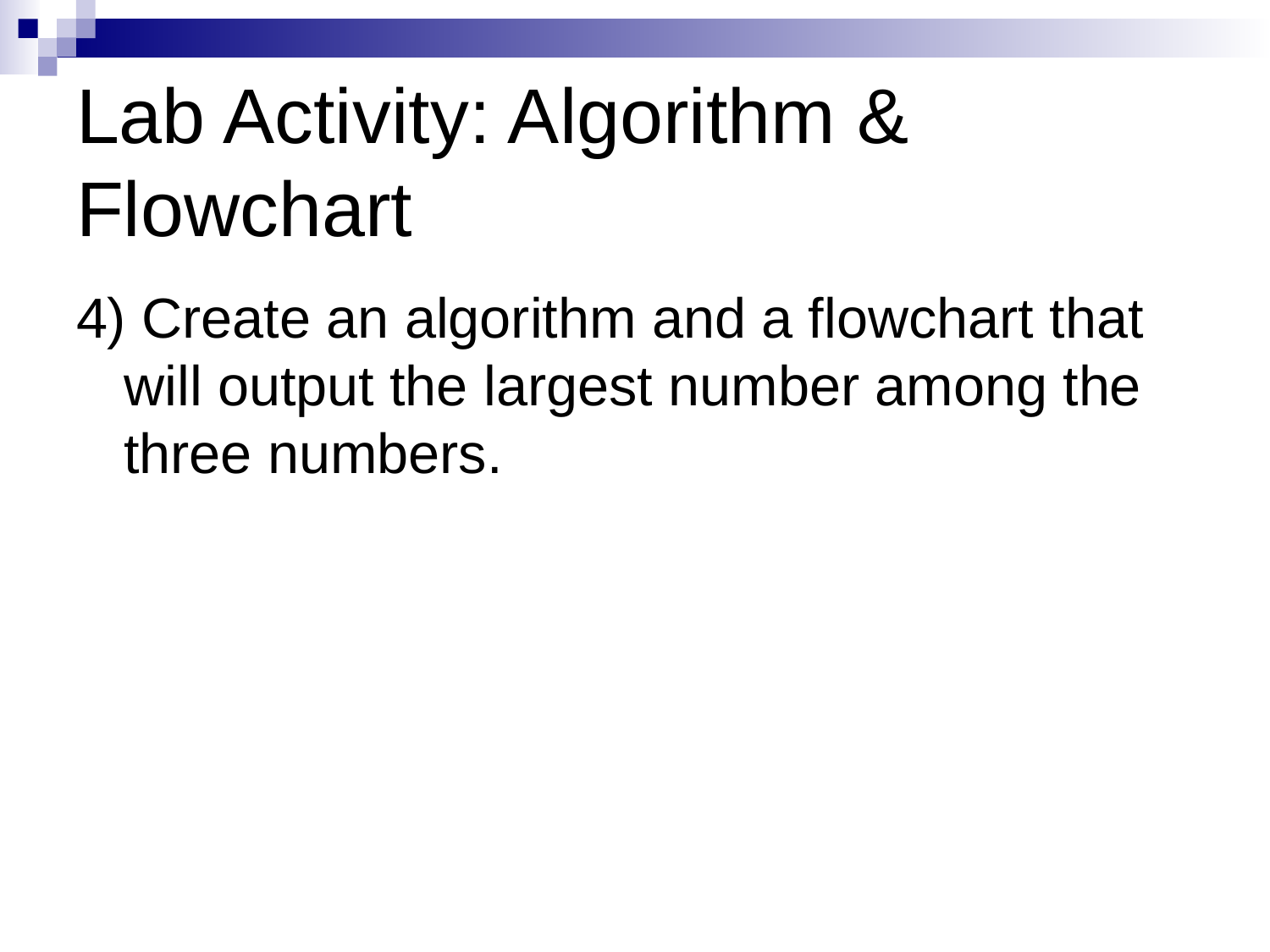

# Lab Activity: Algorithm & Flowchart
4) Create an algorithm and a flowchart that will output the largest number among the three numbers.